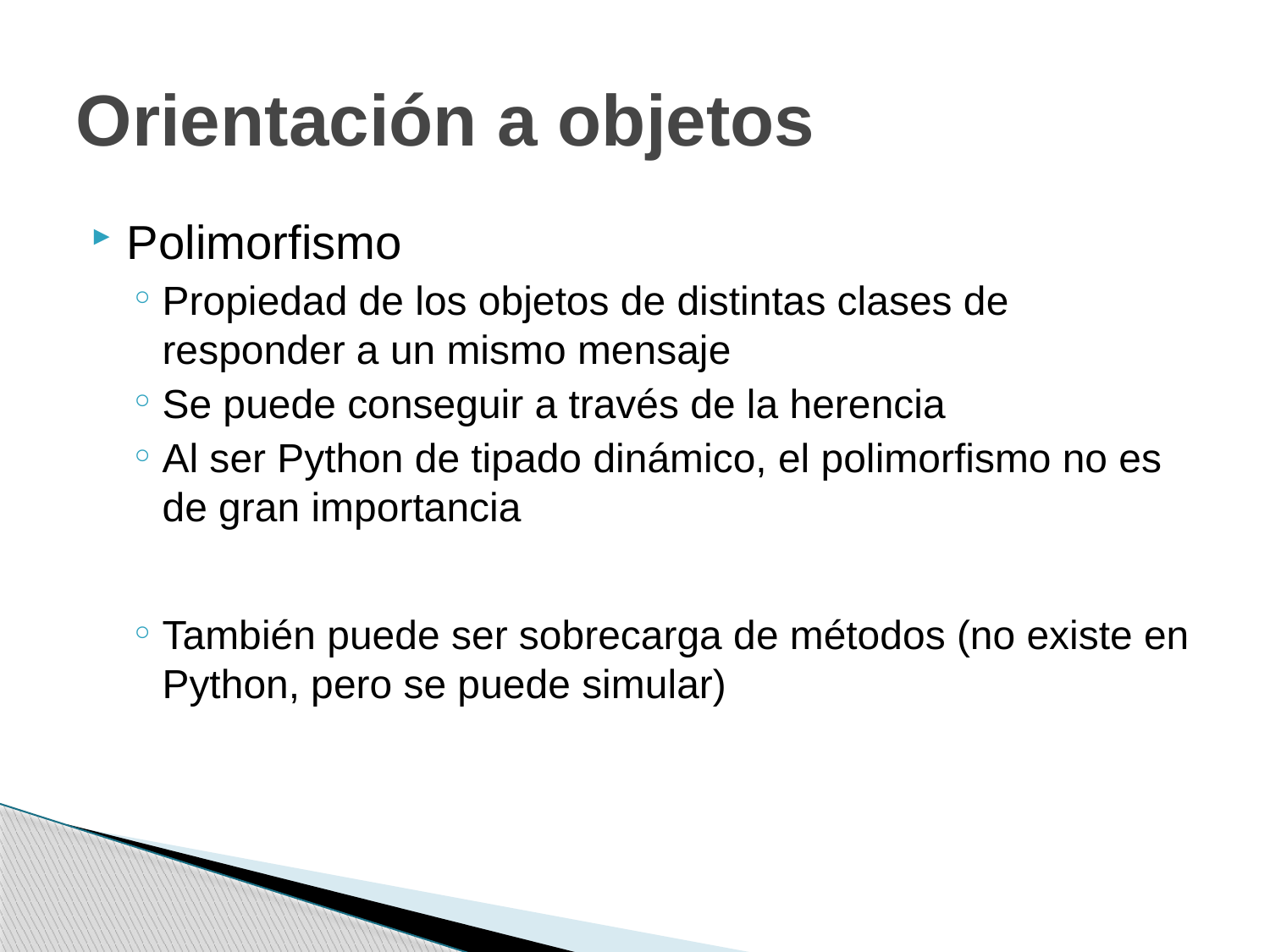

# Orientación a objetos
Polimorfismo
Propiedad de los objetos de distintas clases de responder a un mismo mensaje
Se puede conseguir a través de la herencia
Al ser Python de tipado dinámico, el polimorfismo no es de gran importancia

También puede ser sobrecarga de métodos (no existe en Python, pero se puede simular)